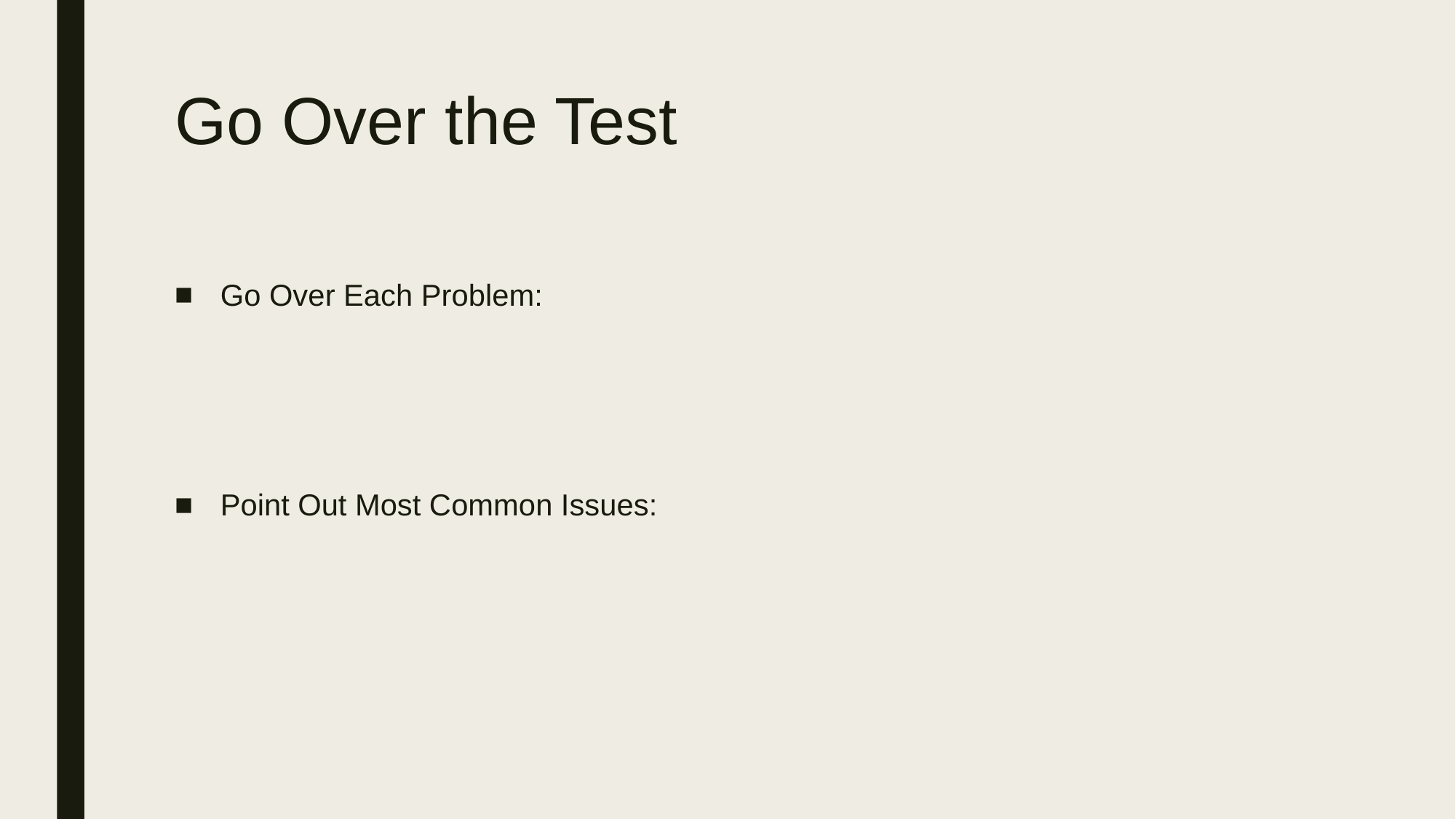

# Go Over the Test
Go Over Each Problem:

Point Out Most Common Issues: